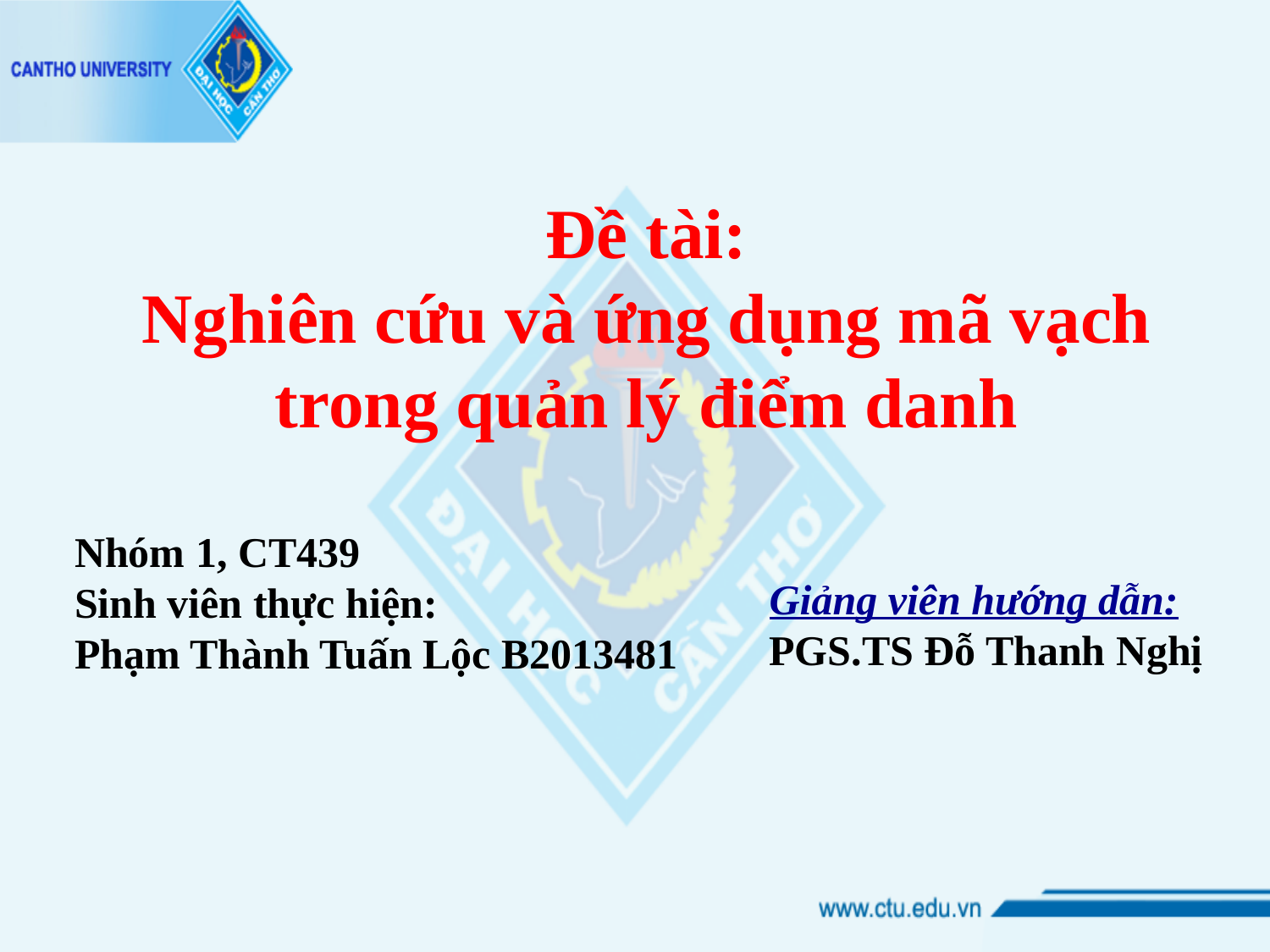

# Đề tài: Nghiên cứu và ứng dụng mã vạch trong quản lý điểm danh
Nhóm 1, CT439
Sinh viên thực hiện:
Phạm Thành Tuấn Lộc B2013481

Giảng viên hướng dẫn:
PGS.TS Đỗ Thanh Nghị